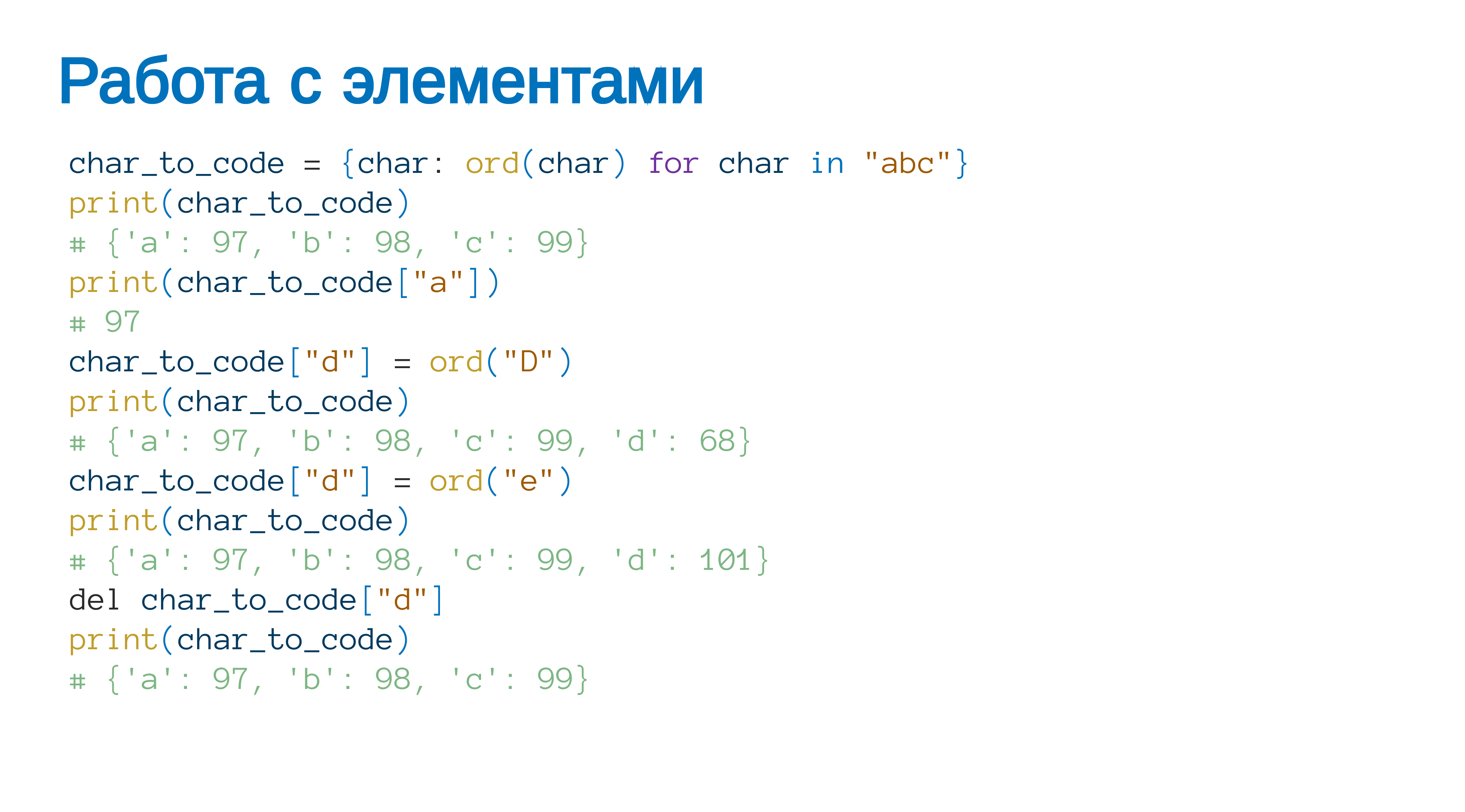

# Работа с элементами
char_to_code = {char: ord(char) for char in "abc"}
print(char_to_code)
# {'a': 97, 'b': 98, 'c': 99}
print(char_to_code["a"])
# 97
char_to_code["d"] = ord("D")
print(char_to_code)
# {'a': 97, 'b': 98, 'c': 99, 'd': 68}
char_to_code["d"] = ord("e")
print(char_to_code)
# {'a': 97, 'b': 98, 'c': 99, 'd': 101}
del char_to_code["d"]
print(char_to_code)
# {'a': 97, 'b': 98, 'c': 99}
18